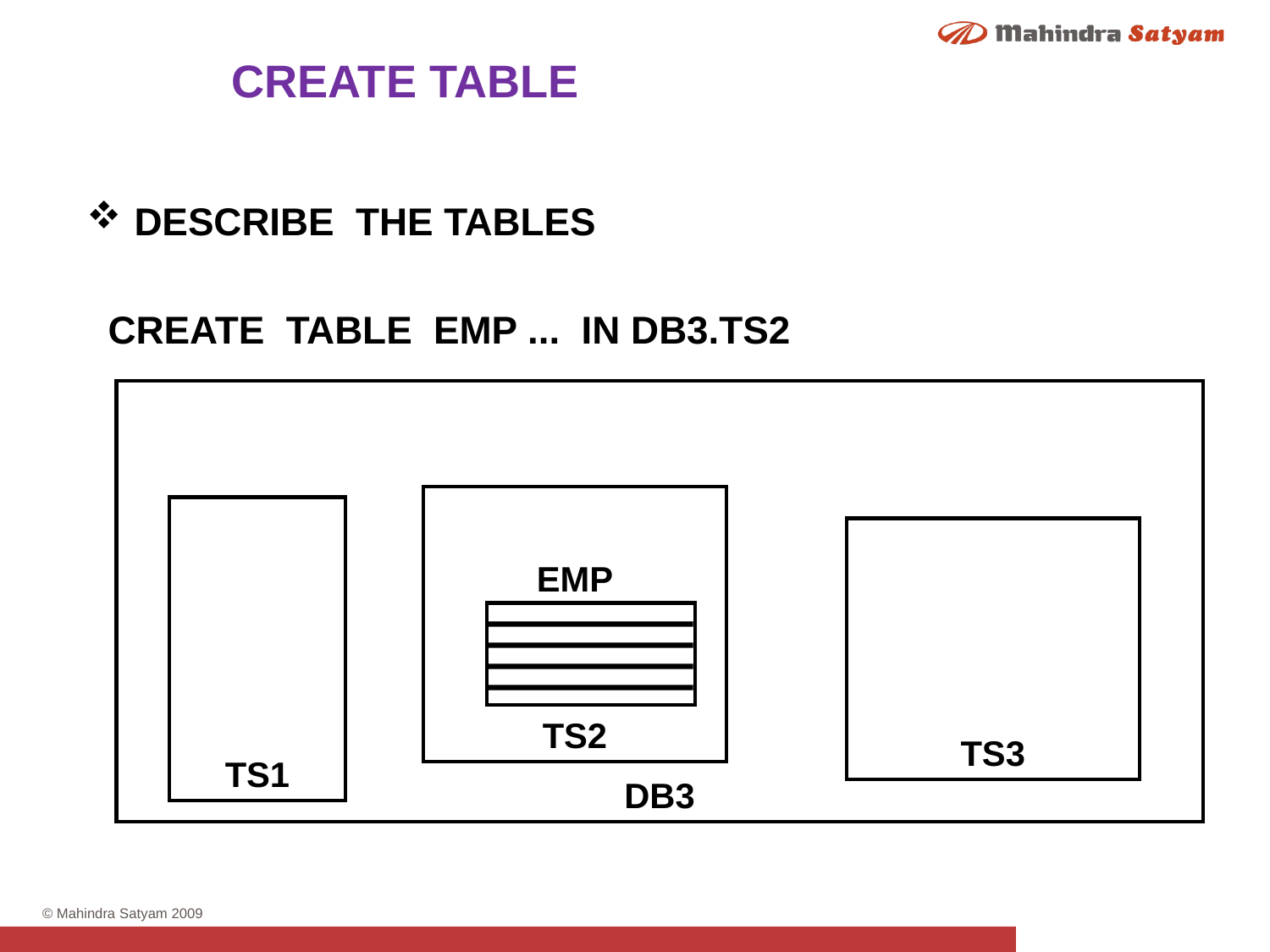

CREATE TABLE
DESCRIBE  THE TABLES

  CREATE  TABLE  EMP ...  IN DB3.TS2

DB3
EMP

TS2
TS1
TS3